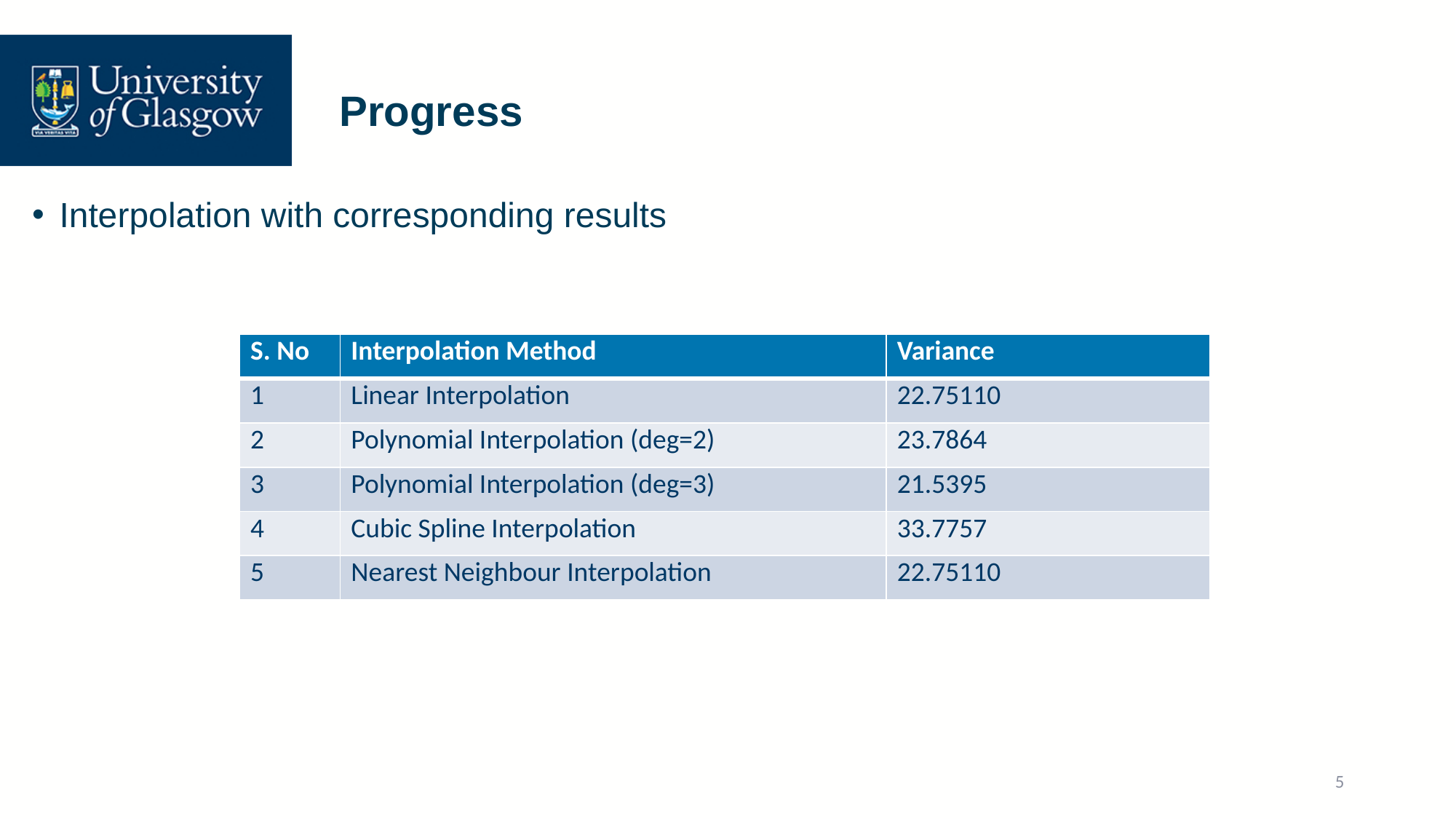

# Progress
Interpolation with corresponding results

| S. No | Interpolation Method | Variance |
| --- | --- | --- |
| 1 | Linear Interpolation | 22.75110 |
| 2 | Polynomial Interpolation (deg=2) | 23.7864 |
| 3 | Polynomial Interpolation (deg=3) | 21.5395 |
| 4 | Cubic Spline Interpolation | 33.7757 |
| 5 | Nearest Neighbour Interpolation | 22.75110 |

5